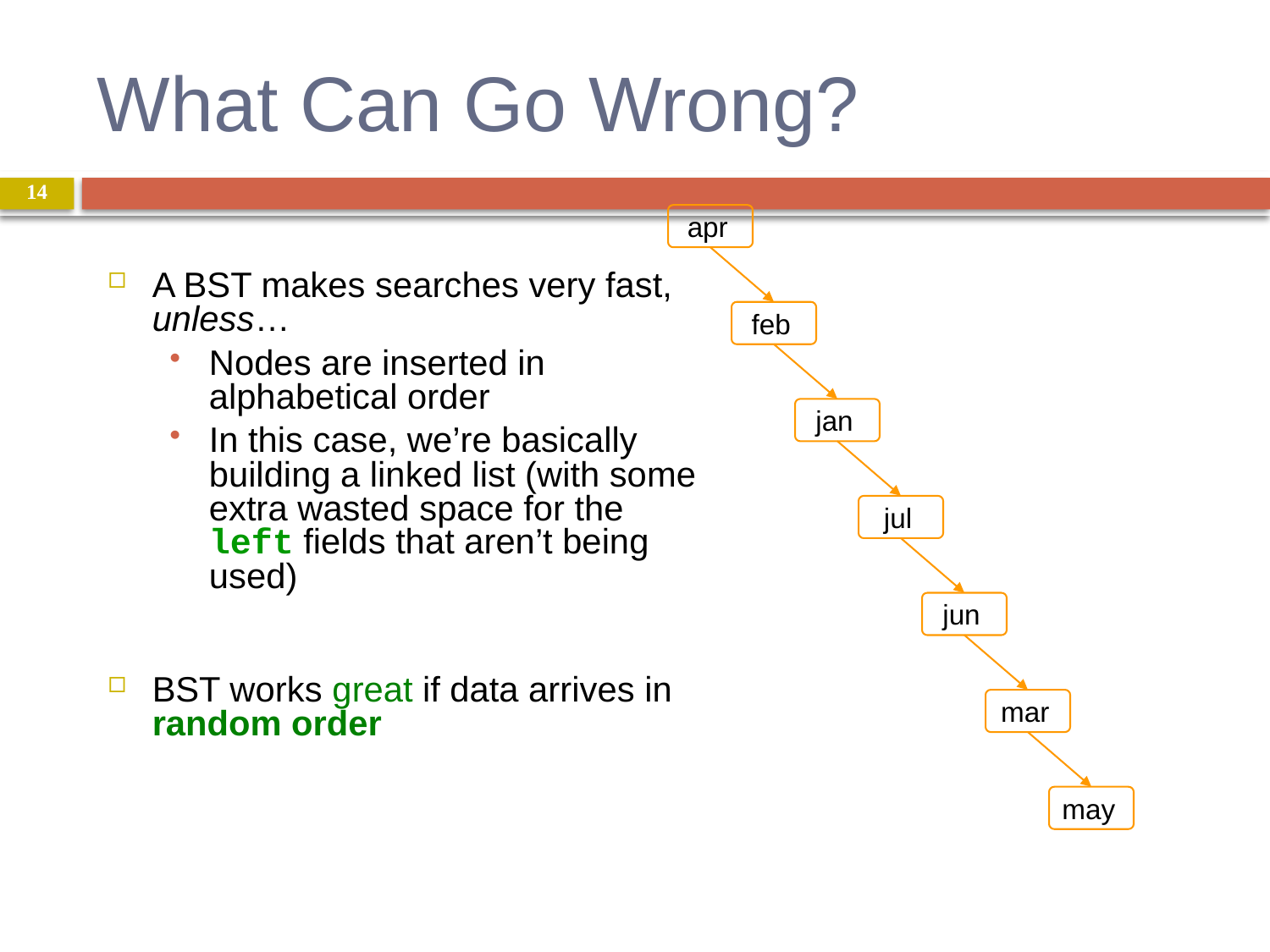

# What Can Go Wrong?
14

apr

A BST makes searches very fast, unless…
Nodes are inserted in alphabetical order
In this case, we’re basically building a linked list (with some extra wasted space for the left fields that aren’t being used)

BST works great if data arrives in random order

feb

jan

jul

jun

mar

may